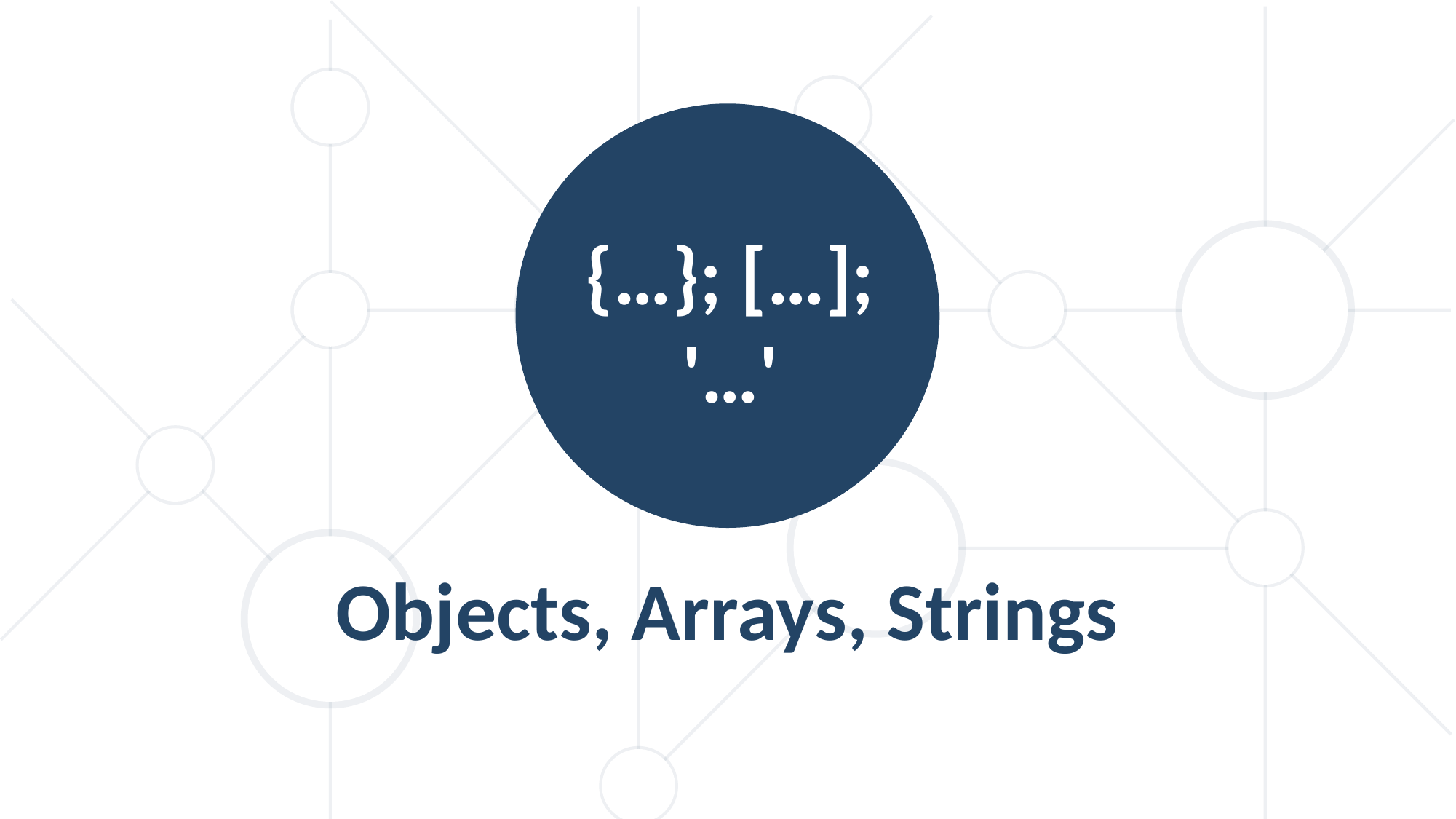

{…}; […];
'…'
{…} […] “…”
Objects, Arrays, Strings